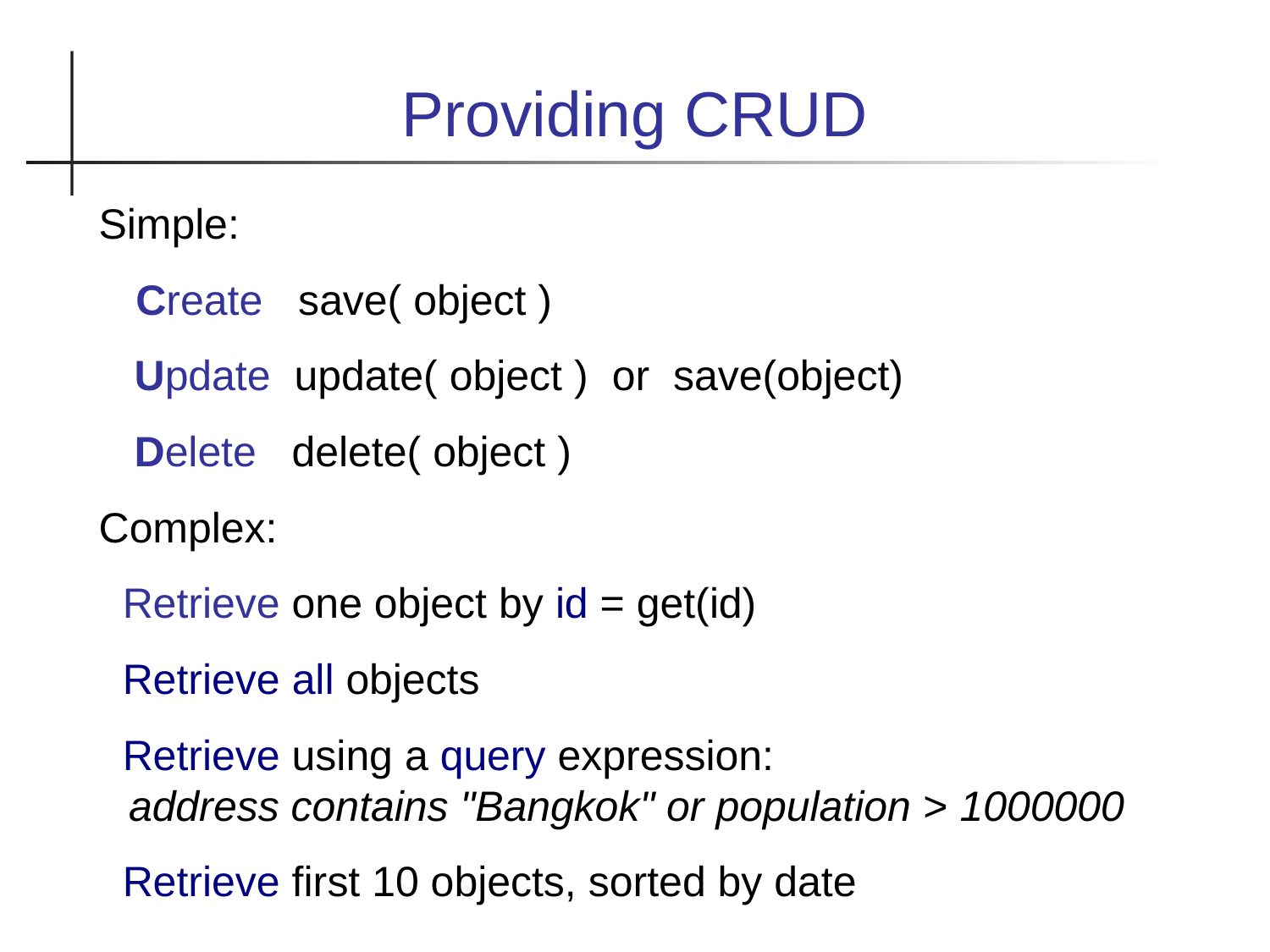

Providing CRUD
Simple:
   Create   save( object )
   Update  update( object )  or  save(object)
   Delete   delete( object )
Complex:
  Retrieve one object by id = get(id)
  Retrieve all objects
  Retrieve using a query expression:
address contains "Bangkok" or population > 1000000
  Retrieve first 10 objects, sorted by date